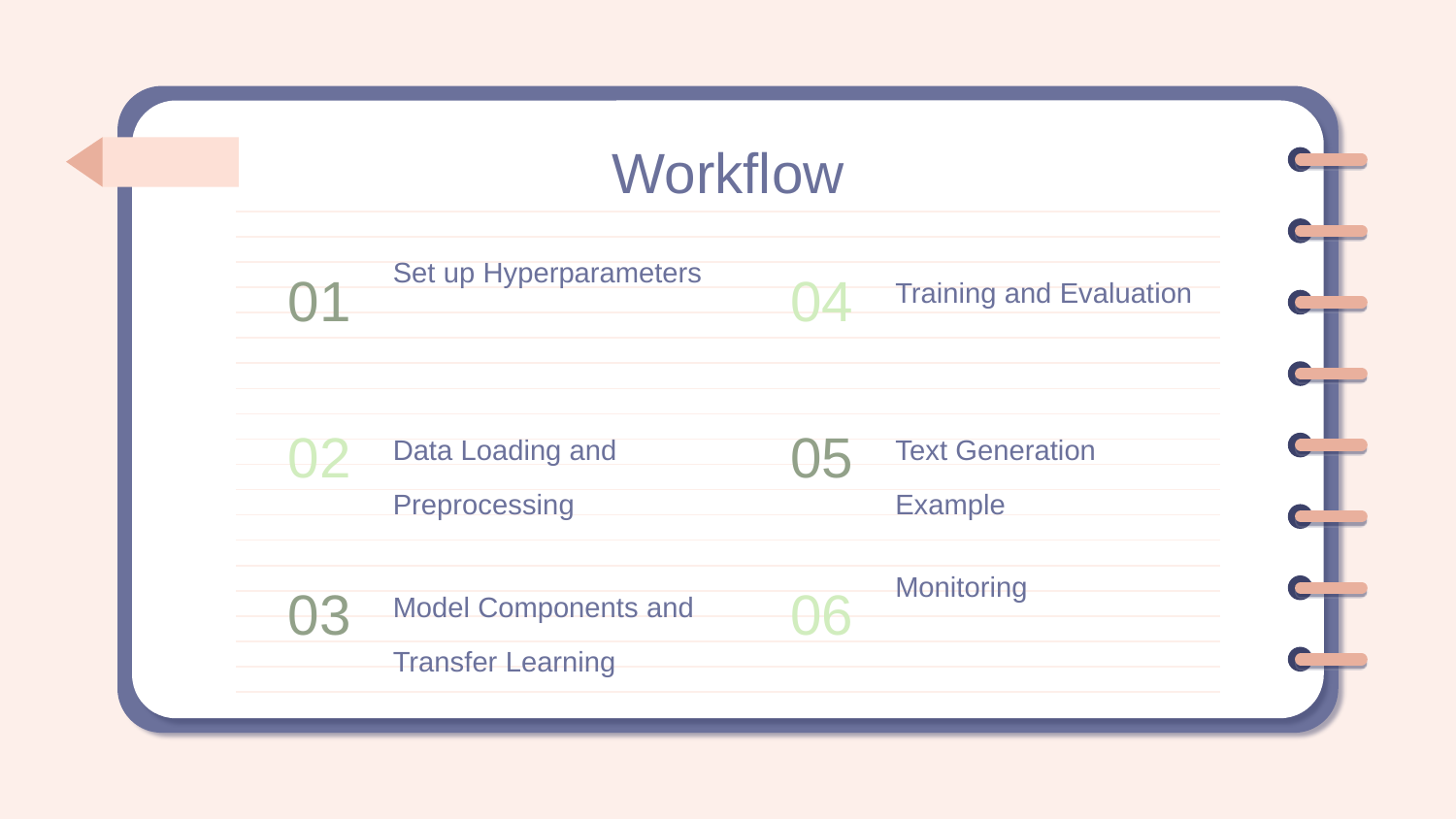

# Workflow
01
Set up Hyperparameters
04
Training and Evaluation

02
Data Loading and Preprocessing

05
Text Generation Example

03
Model Components and Transfer Learning

06
Monitoring